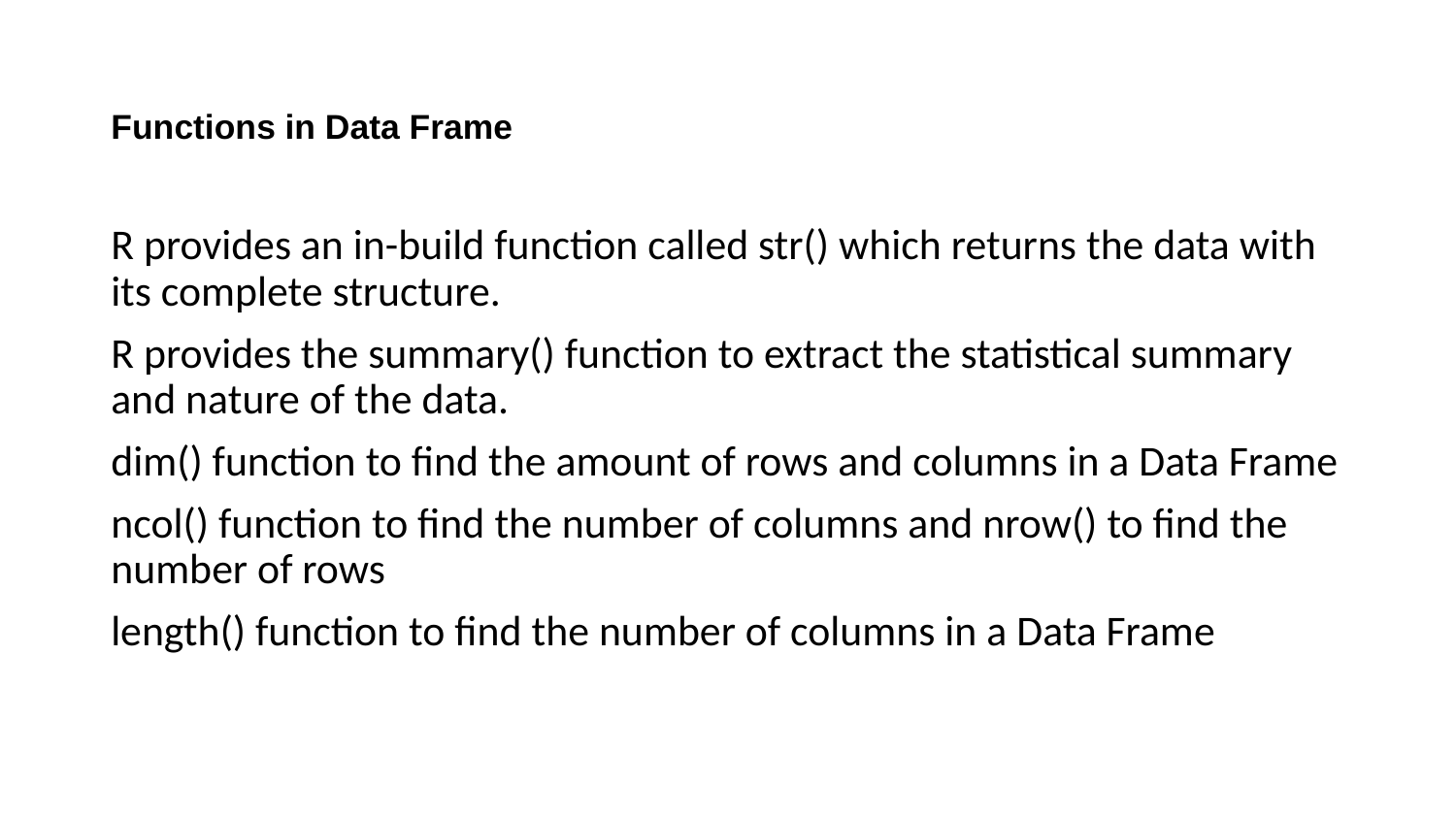

# Functions in Data Frame
R provides an in-build function called str() which returns the data with its complete structure.
R provides the summary() function to extract the statistical summary and nature of the data.
dim() function to find the amount of rows and columns in a Data Frame
ncol() function to find the number of columns and nrow() to find the number of rows
length() function to find the number of columns in a Data Frame